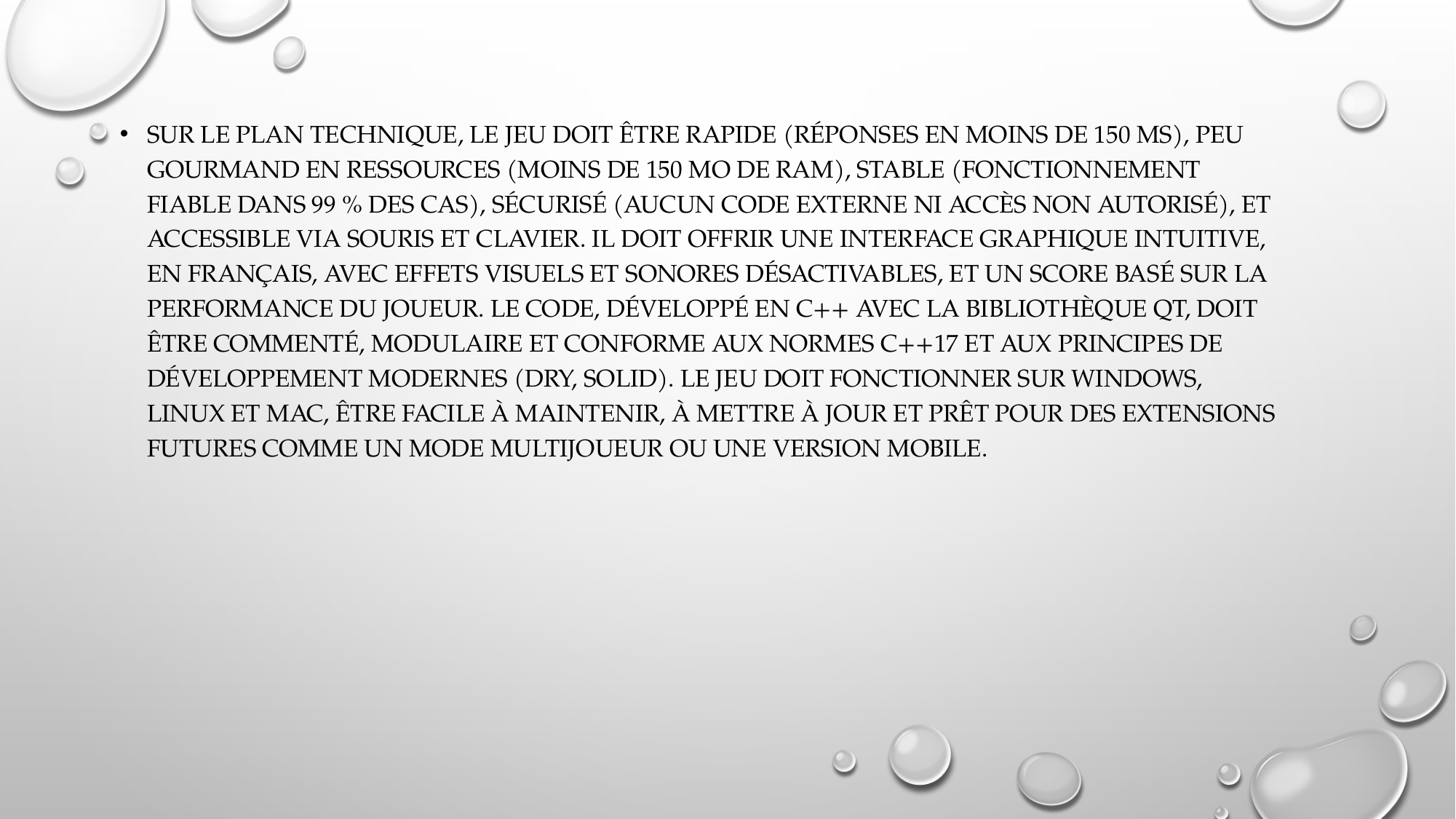

Sur le plan technique, le jeu doit être rapide (réponses en moins de 150 ms), peu gourmand en ressources (moins de 150 Mo de RAM), stable (fonctionnement fiable dans 99 % des cas), sécurisé (aucun code externe ni accès non autorisé), et accessible via souris et clavier. Il doit offrir une interface graphique intuitive, en français, avec effets visuels et sonores désactivables, et un score basé sur la performance du joueur. Le code, développé en C++ avec la bibliothèque Qt, doit être commenté, modulaire et conforme aux normes C++17 et aux principes de développement modernes (DRY, SOLID). Le jeu doit fonctionner sur Windows, Linux et Mac, être facile à maintenir, à mettre à jour et prêt pour des extensions futures comme un mode multijoueur ou une version mobile.